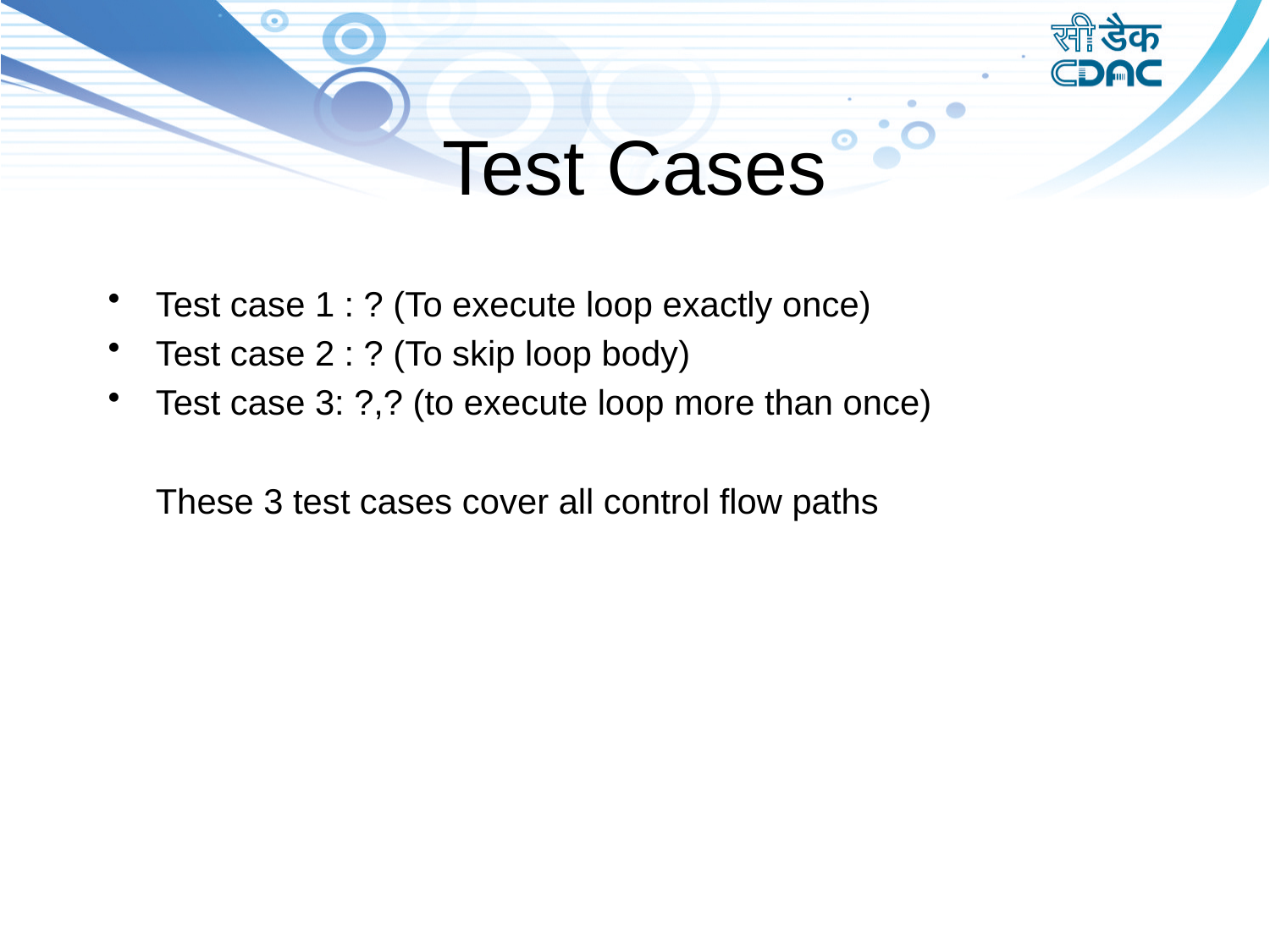

# Test Cases
Test case 1 : ? (To execute loop exactly once)
Test case 2 : ? (To skip loop body)
Test case 3: ?,? (to execute loop more than once)

These 3 test cases cover all control flow paths